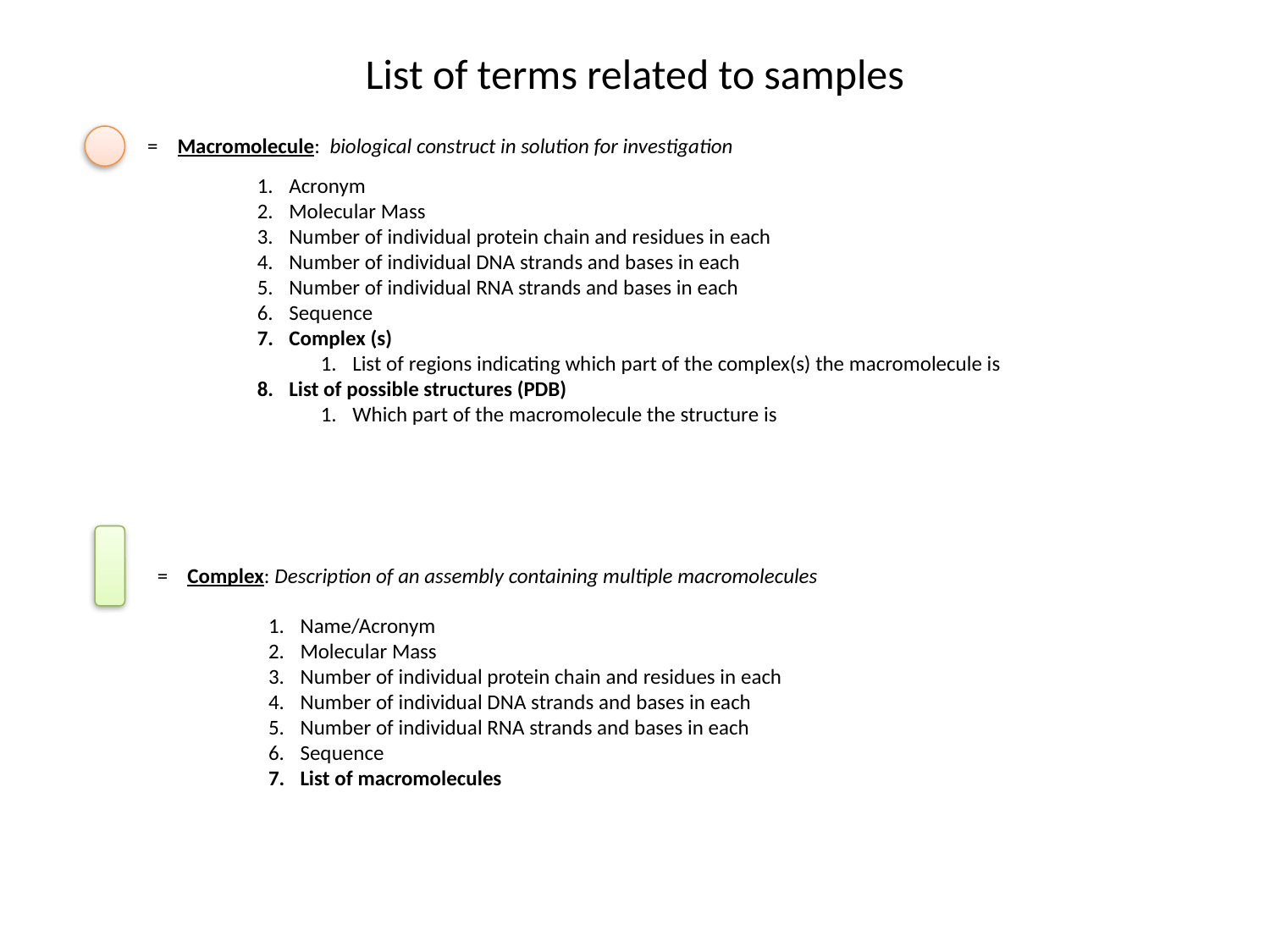

# List of terms related to samples

=    Macromolecule:  biological construct in solution for investigation
Acronym
Molecular Mass
Number of individual protein chain and residues in each
Number of individual DNA strands and bases in each
Number of individual RNA strands and bases in each
Sequence
Complex (s)
List of regions indicating which part of the complex(s) the macromolecule is
List of possible structures (PDB)
Which part of the macromolecule the structure is

=    Complex: Description of an assembly containing multiple macromolecules
Name/Acronym
Molecular Mass
Number of individual protein chain and residues in each
Number of individual DNA strands and bases in each
Number of individual RNA strands and bases in each
Sequence
List of macromolecules